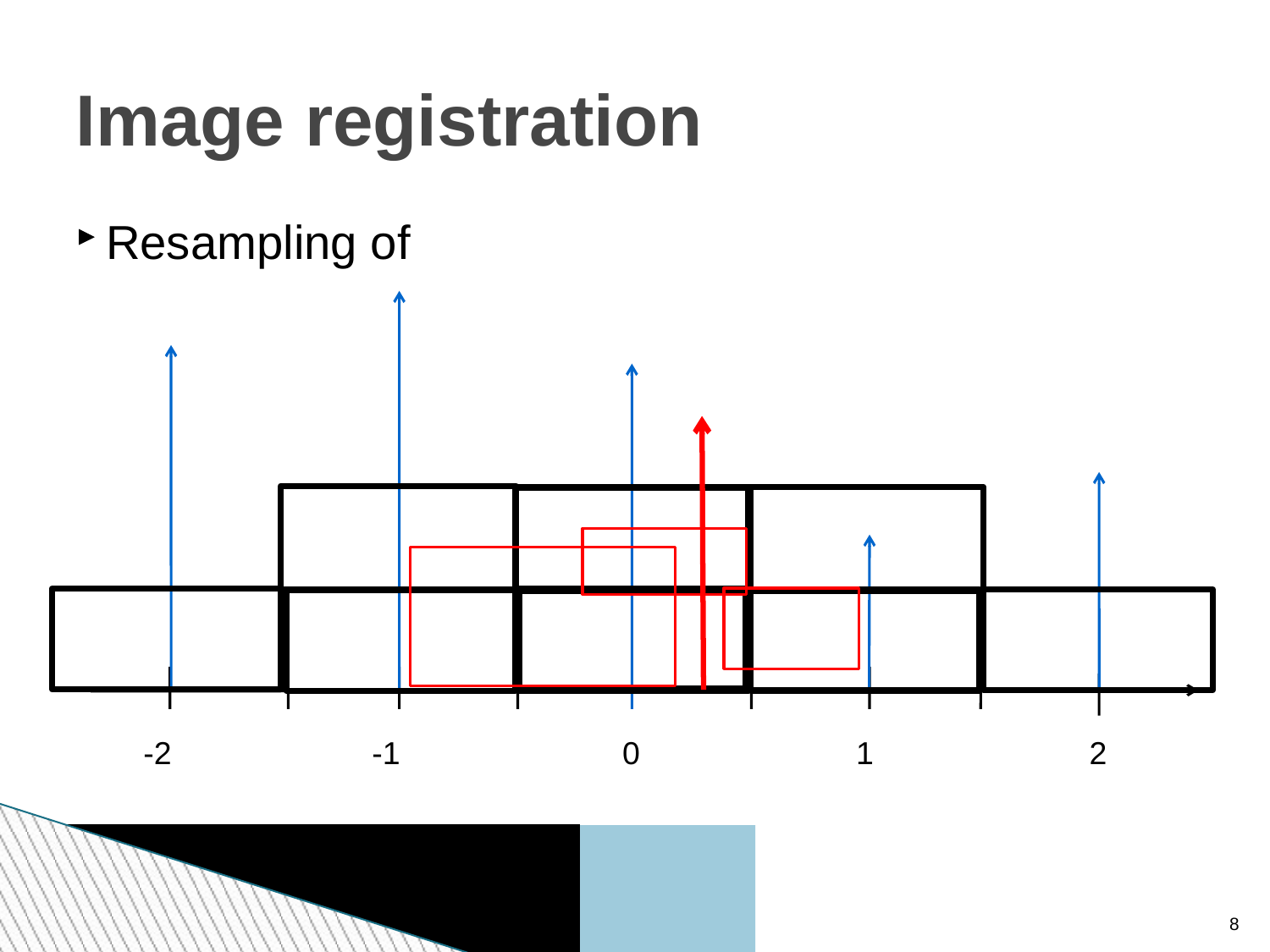

Image registration
Resampling of

-2
-1
0
1
2
8